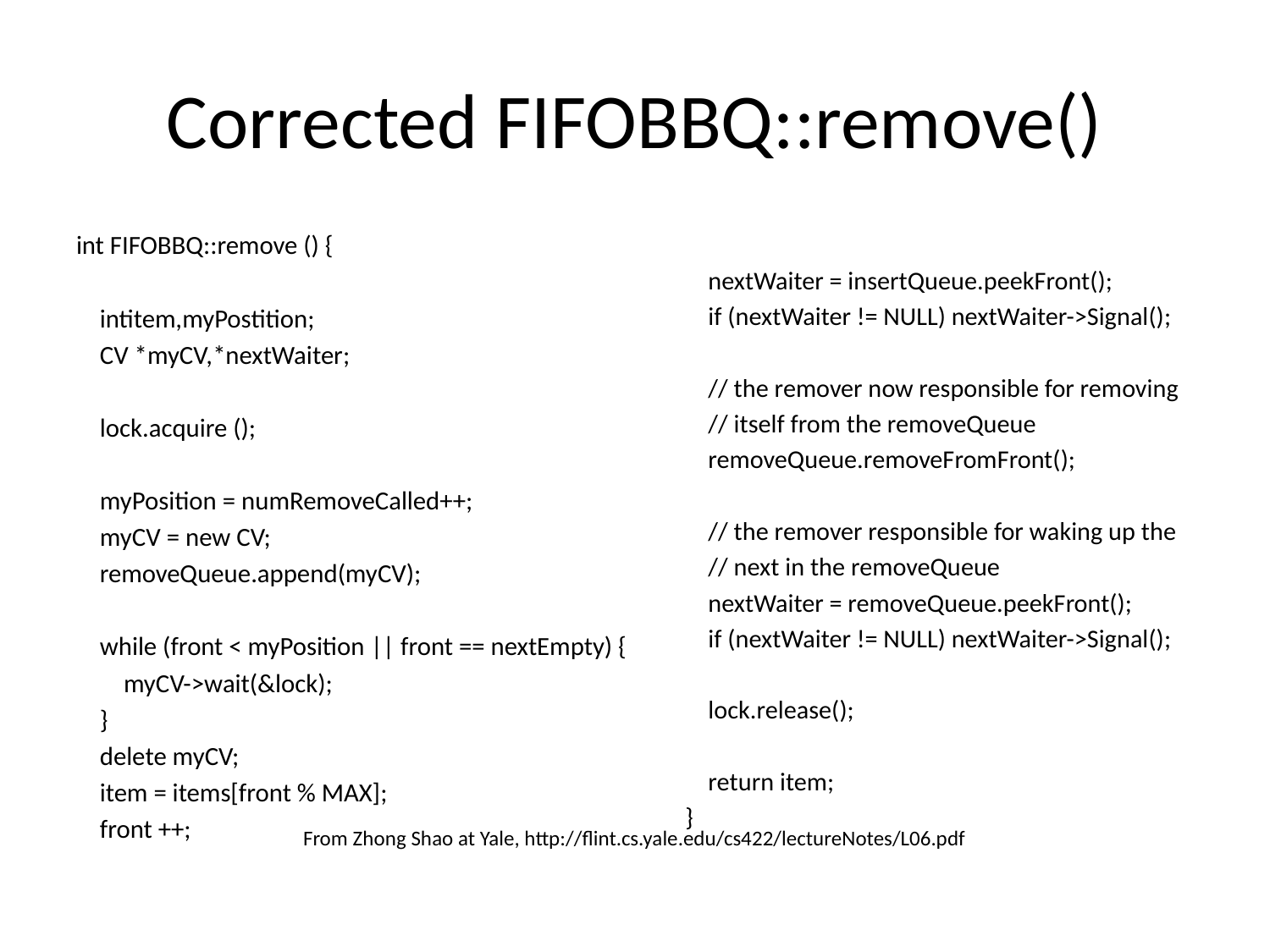

# Corrected FIFOBBQ::remove()
int FIFOBBQ::remove () {

    intitem,myPostition;
    CV *myCV,*nextWaiter;

    lock.acquire ();

    myPosition = numRemoveCalled++;
    myCV = new CV;
    removeQueue.append(myCV);

    while (front < myPosition || front == nextEmpty) {
        myCV->wait(&lock);
    }
    delete myCV;
    item = items[front % MAX];
    front ++;

    nextWaiter = insertQueue.peekFront();
    if (nextWaiter != NULL) nextWaiter->Signal();

    // the remover now responsible for removing
    // itself from the removeQueue
    removeQueue.removeFromFront();

    // the remover responsible for waking up the
    // next in the removeQueue
    nextWaiter = removeQueue.peekFront();
    if (nextWaiter != NULL) nextWaiter->Signal();

    lock.release();

    return item;
}
From Zhong Shao at Yale, http://flint.cs.yale.edu/cs422/lectureNotes/L06.pdf